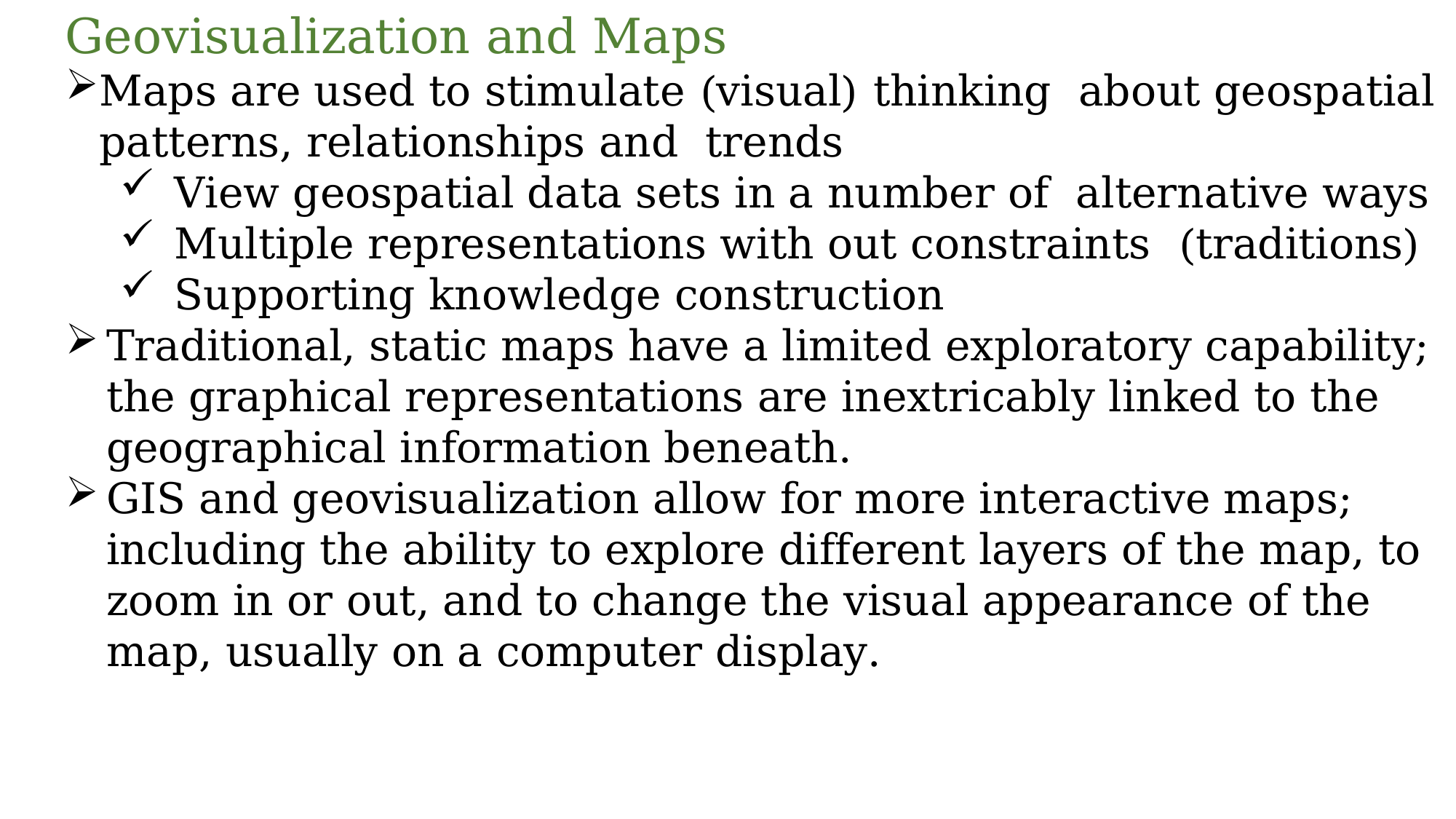

Geovisualization and Maps
Maps are used to stimulate (visual) thinking  about geospatial patterns, relationships and  trends
View geospatial data sets in a number of  alternative ways
Multiple representations with out constraints  (traditions)
Supporting knowledge construction
Traditional, static maps have a limited exploratory capability; the graphical representations are inextricably linked to the geographical information beneath.
GIS and geovisualization allow for more interactive maps; including the ability to explore different layers of the map, to zoom in or out, and to change the visual appearance of the map, usually on a computer display.